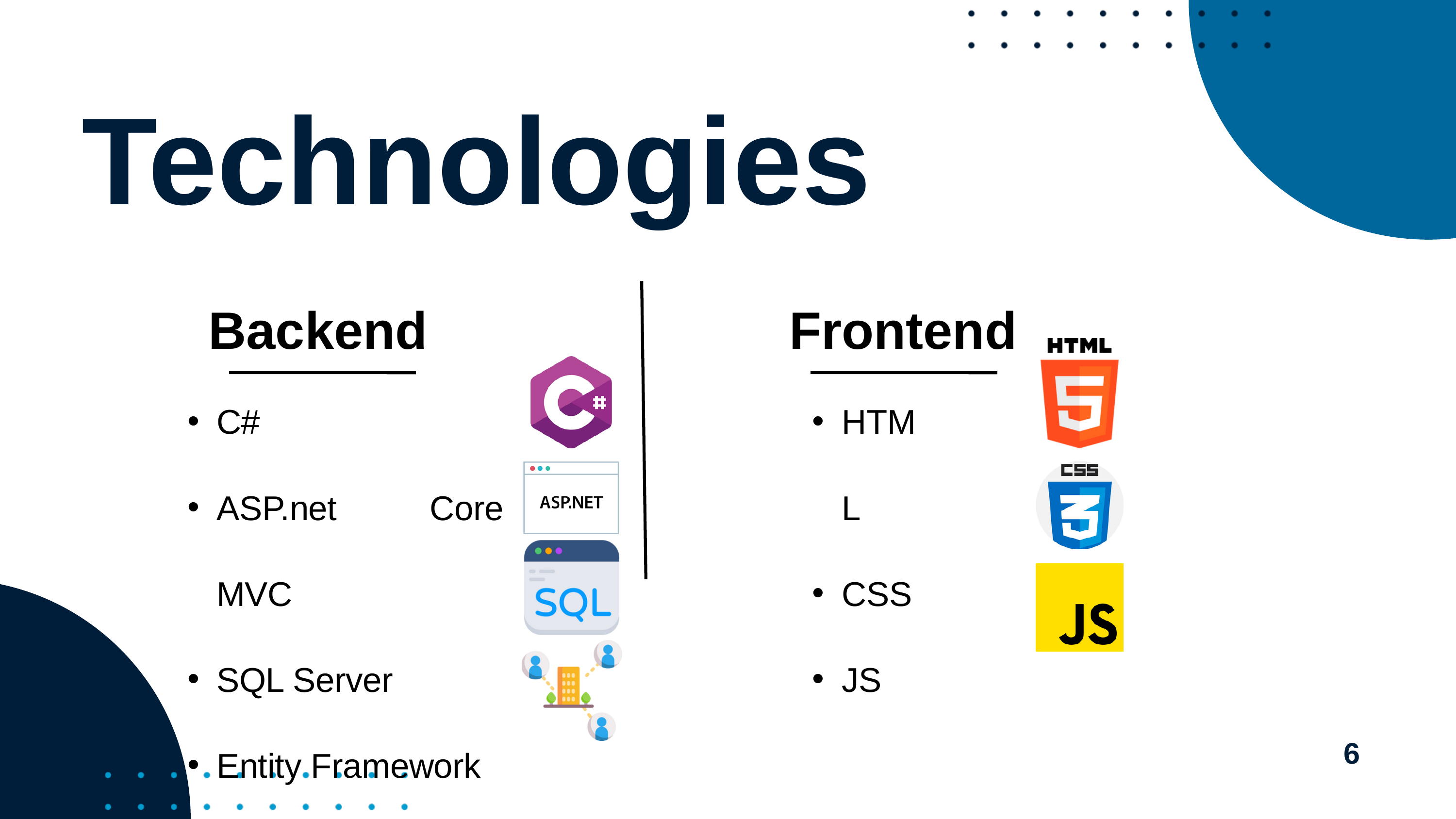

Technologies

Backend
Frontend

C#
ASP.net Core MVC
SQL Server
Entity Framework
HTML
CSS
JS

6